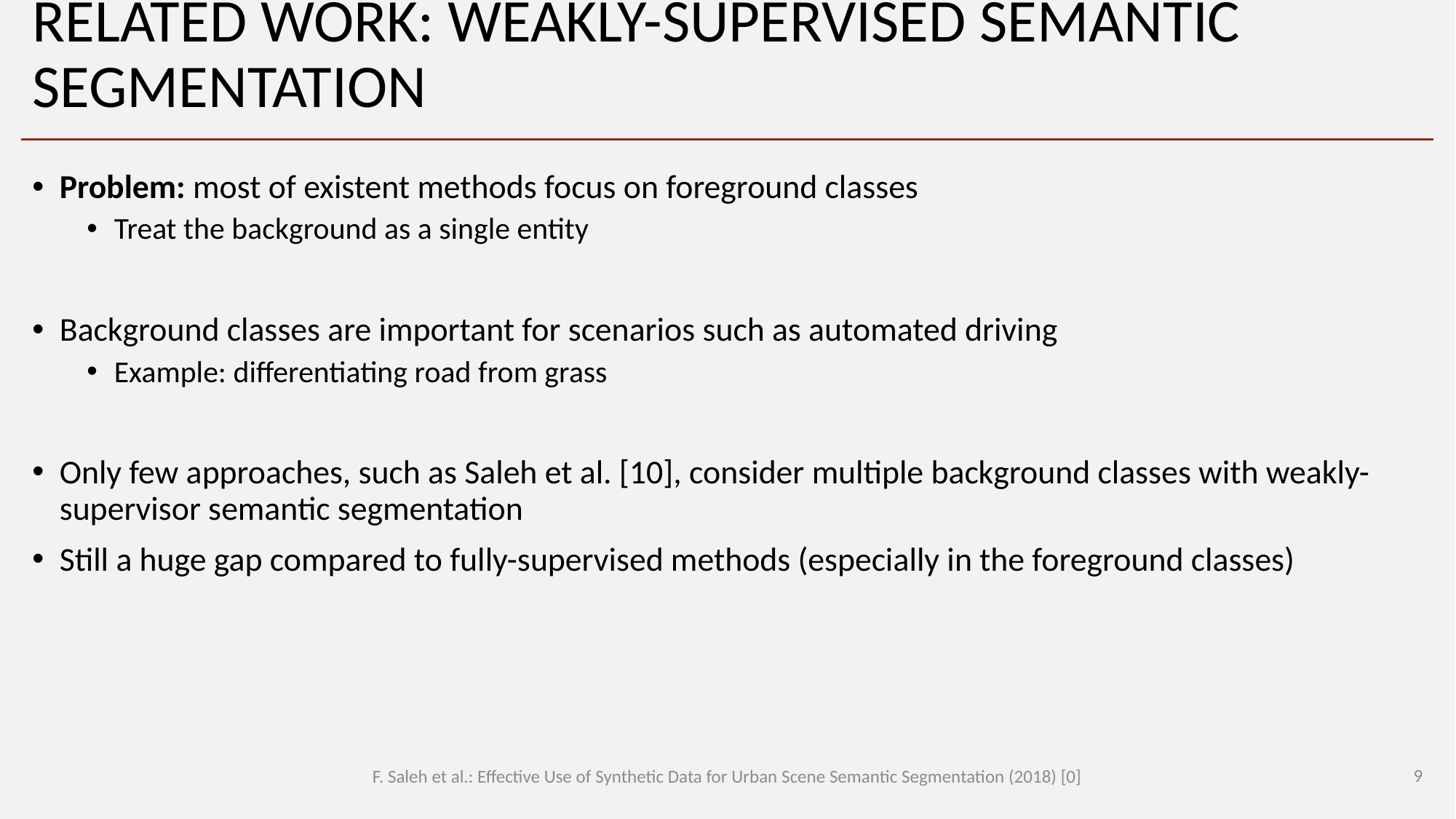

# Related Work: Weakly-Supervised Semantic Segmentation
Problem: most of existent methods focus on foreground classes
Treat the background as a single entity

Background classes are important for scenarios such as automated driving
Example: differentiating road from grass

Only few approaches, such as Saleh et al. [10], consider multiple background classes with weakly-supervisor semantic segmentation
Still a huge gap compared to fully-supervised methods (especially in the foreground classes)
9
F. Saleh et al.: Effective Use of Synthetic Data for Urban Scene Semantic Segmentation (2018) [0]